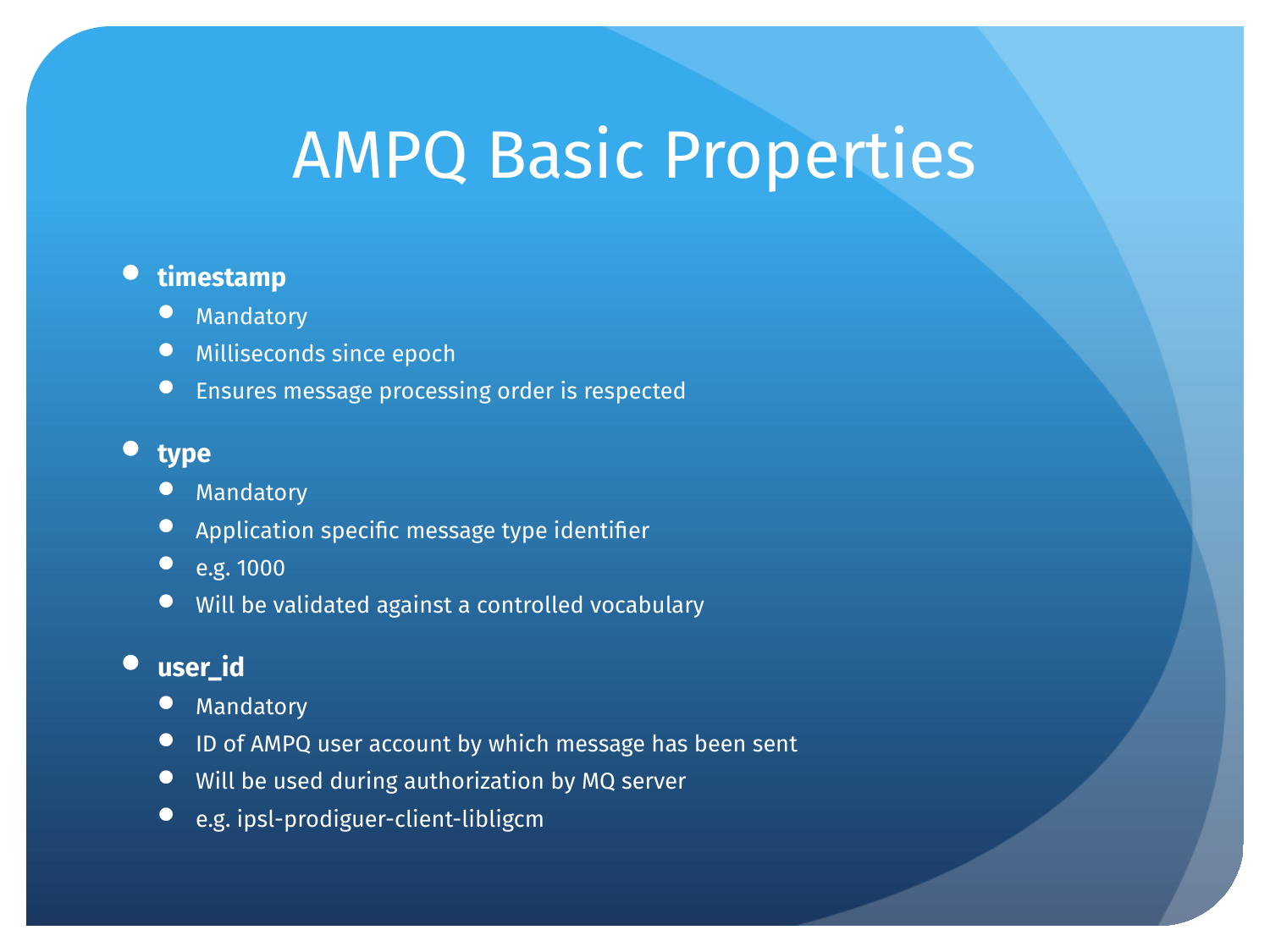

# AMPQ Basic Properties
timestamp
Mandatory
Milliseconds since epoch
Ensures message processing order is respected
type
Mandatory
Application specific message type identifier
e.g. 1000
Will be validated against a controlled vocabulary
user_id
Mandatory
ID of AMPQ user account by which message has been sent
Will be used during authorization by MQ server
e.g. ipsl-prodiguer-client-libligcm